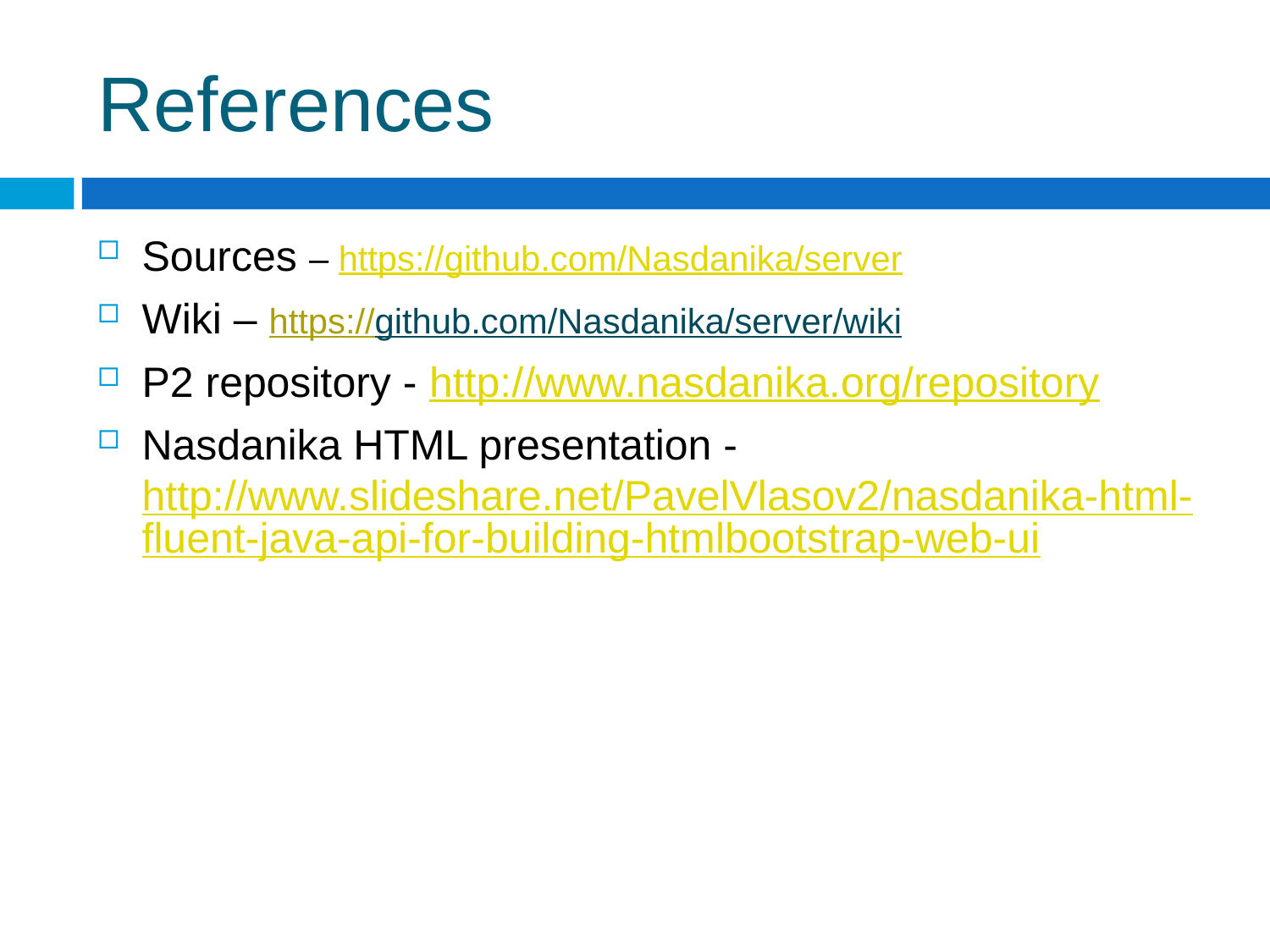

# References
Sources – https://github.com/Nasdanika/server
Wiki – https://github.com/Nasdanika/server/wiki
P2 repository - http://www.nasdanika.org/repository
Nasdanika HTML presentation - http://www.slideshare.net/PavelVlasov2/nasdanika-html-fluent-java-api-for-building-htmlbootstrap-web-ui